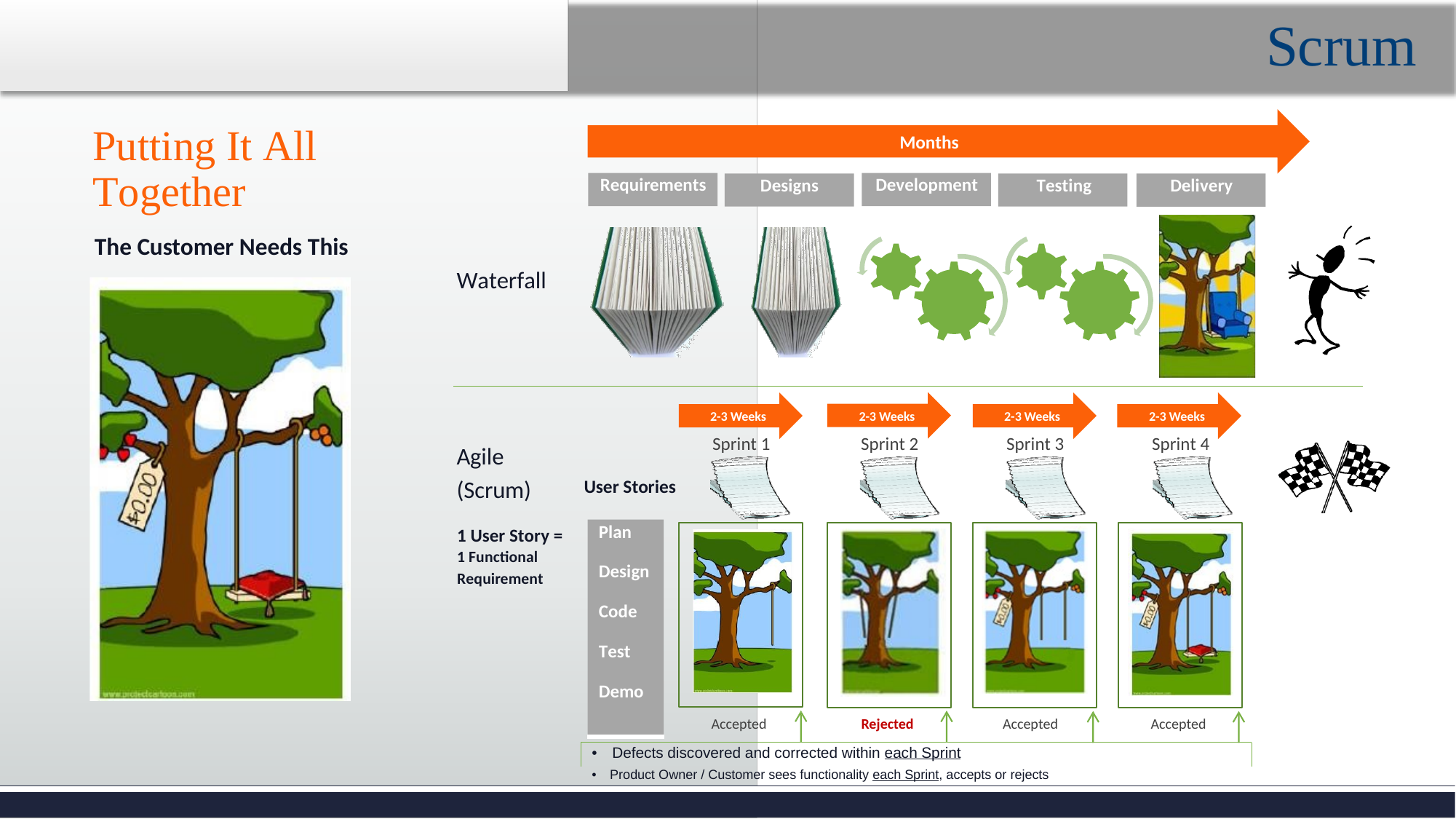

Scrum

Putting It All
Together
The Customer Needs This
Months

Requirements

Development

Designs

Testing

Delivery

Waterfall

2-3 Weeks
Sprint 1
2-3 Weeks
Sprint 2
2-3 Weeks
Sprint 3
2-3 Weeks
Sprint 4

Agile
(Scrum)
1 User Story =
1 Functional
Requirement

User Stories

Plan
Design
Code
Test
Demo

Rejected
Accepted
Accepted
Accepted

•   Defects discovered and corrected within each Sprint

•   Product Owner / Customer sees functionality each Sprint, accepts or rejects